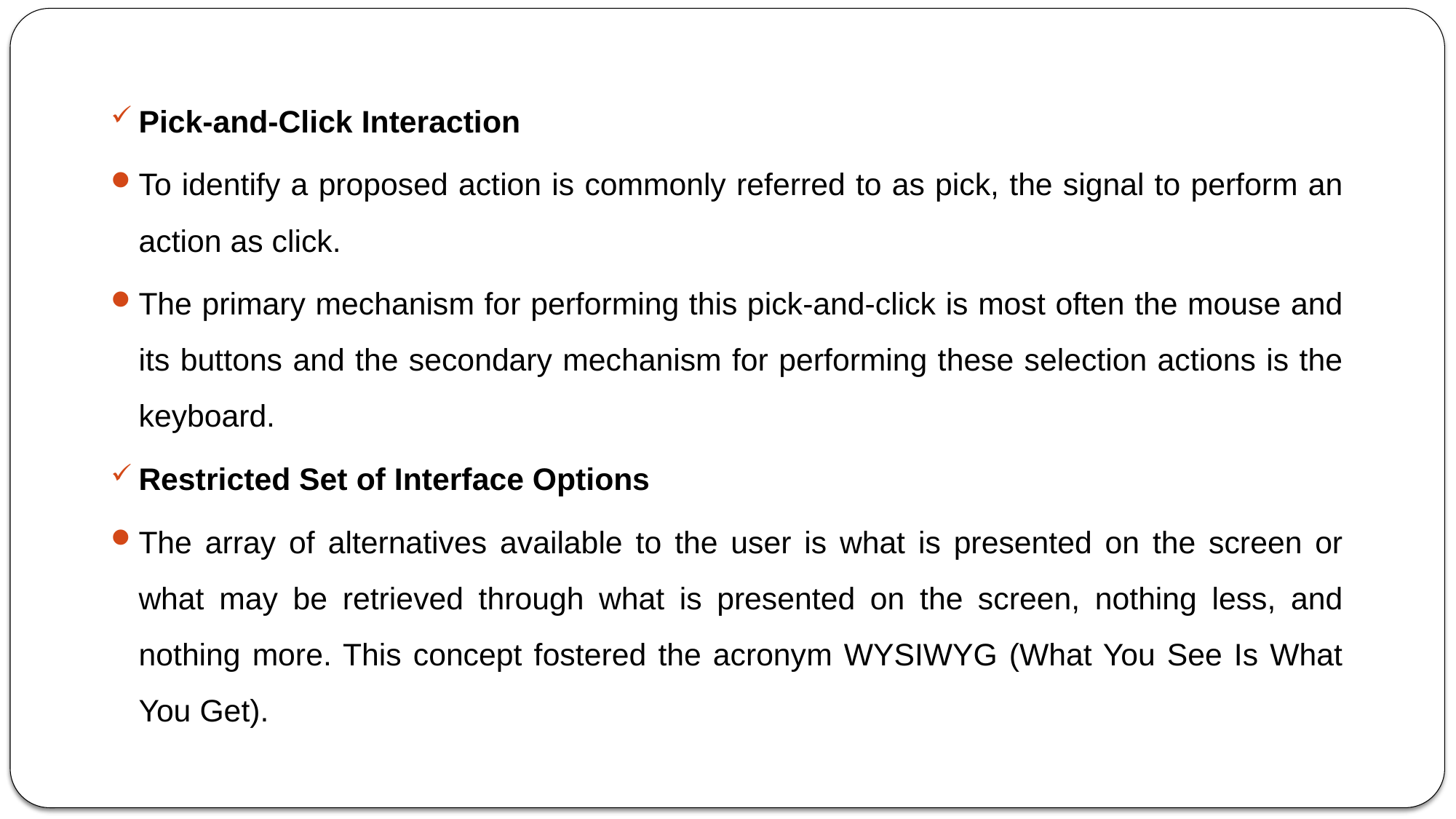

Pick-and-Click Interaction
To identify a proposed action is commonly referred to as pick, the signal to perform an action as click.
The primary mechanism for performing this pick-and-click is most often the mouse and its buttons and the secondary mechanism for performing these selection actions is the keyboard.
Restricted Set of Interface Options
The array of alternatives available to the user is what is presented on the screen or what may be retrieved through what is presented on the screen, nothing less, and nothing more. This concept fostered the acronym WYSIWYG (What You See Is What You Get).